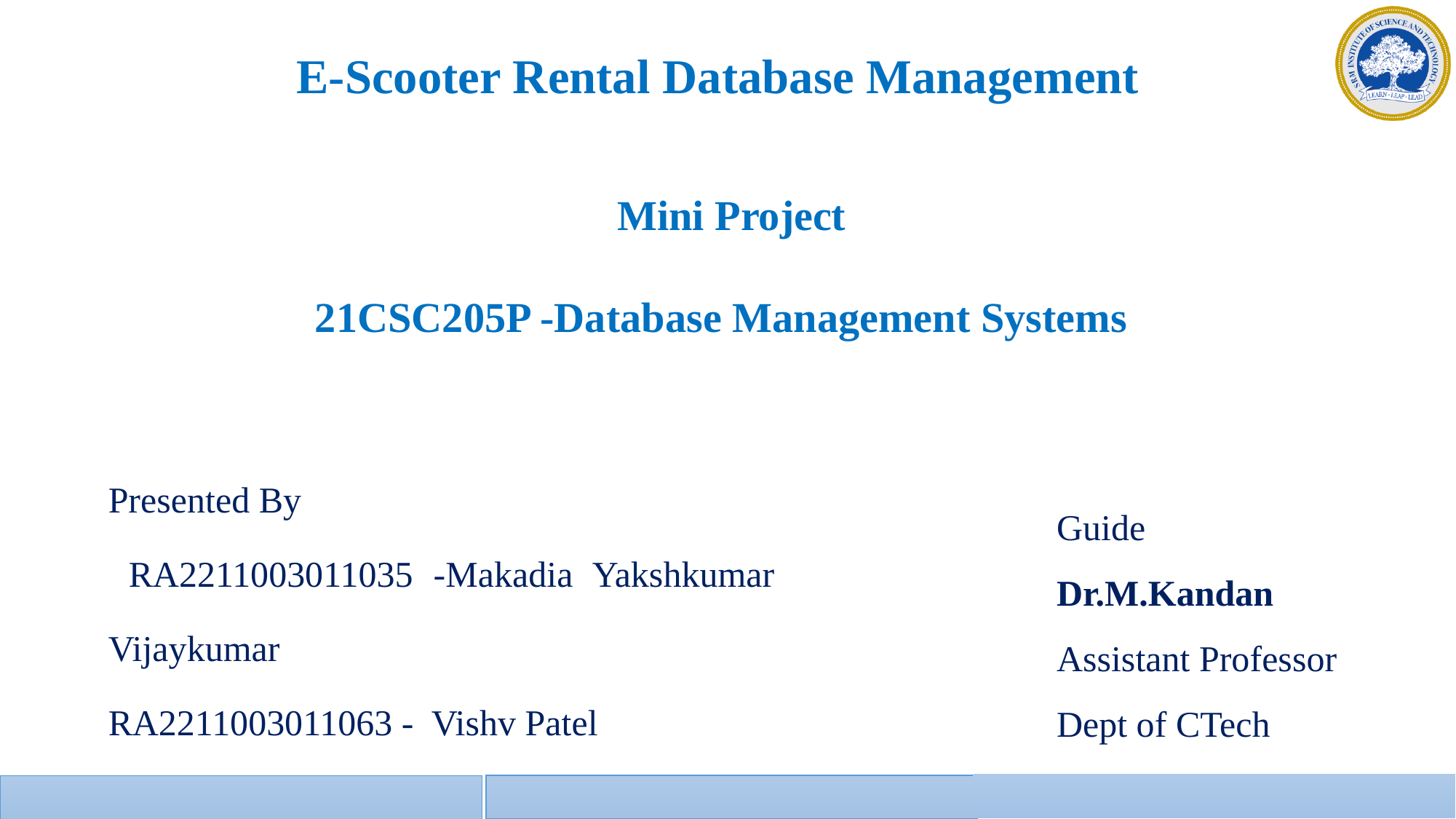

E-Scooter Rental Database Management
Mini Project
21CSC205P -Database Management Systems

Presented By
 RA2211003011035 -Makadia Yakshkumar Vijaykumar
RA2211003011063 -  Vishv Patel
Guide
Dr.M.Kandan
Assistant Professor
Dept of CTech
1